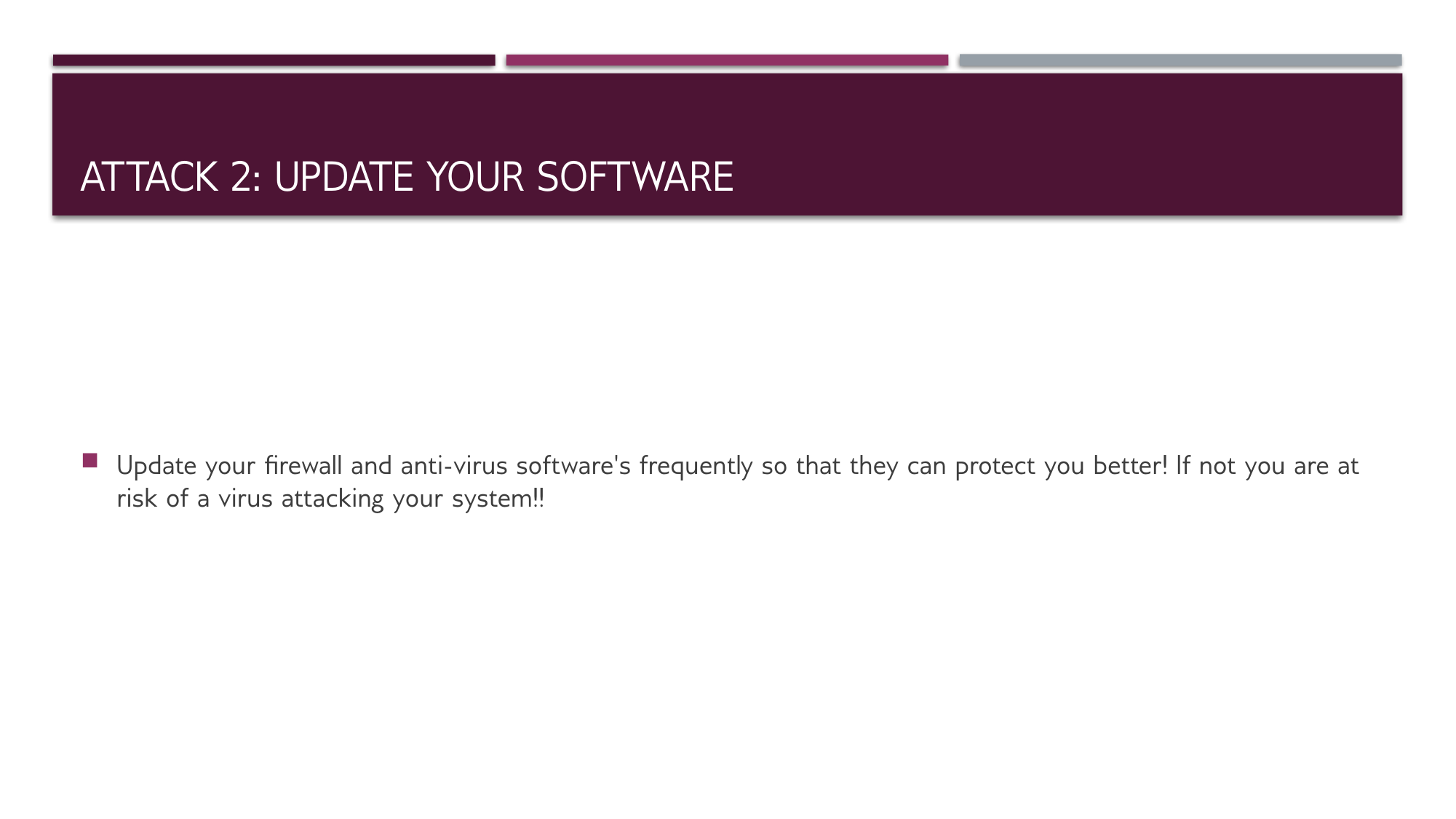

# Attack 2: update your software
Update your firewall and anti-virus software's frequently so that they can protect you better! If not you are at risk of a virus attacking your system!!